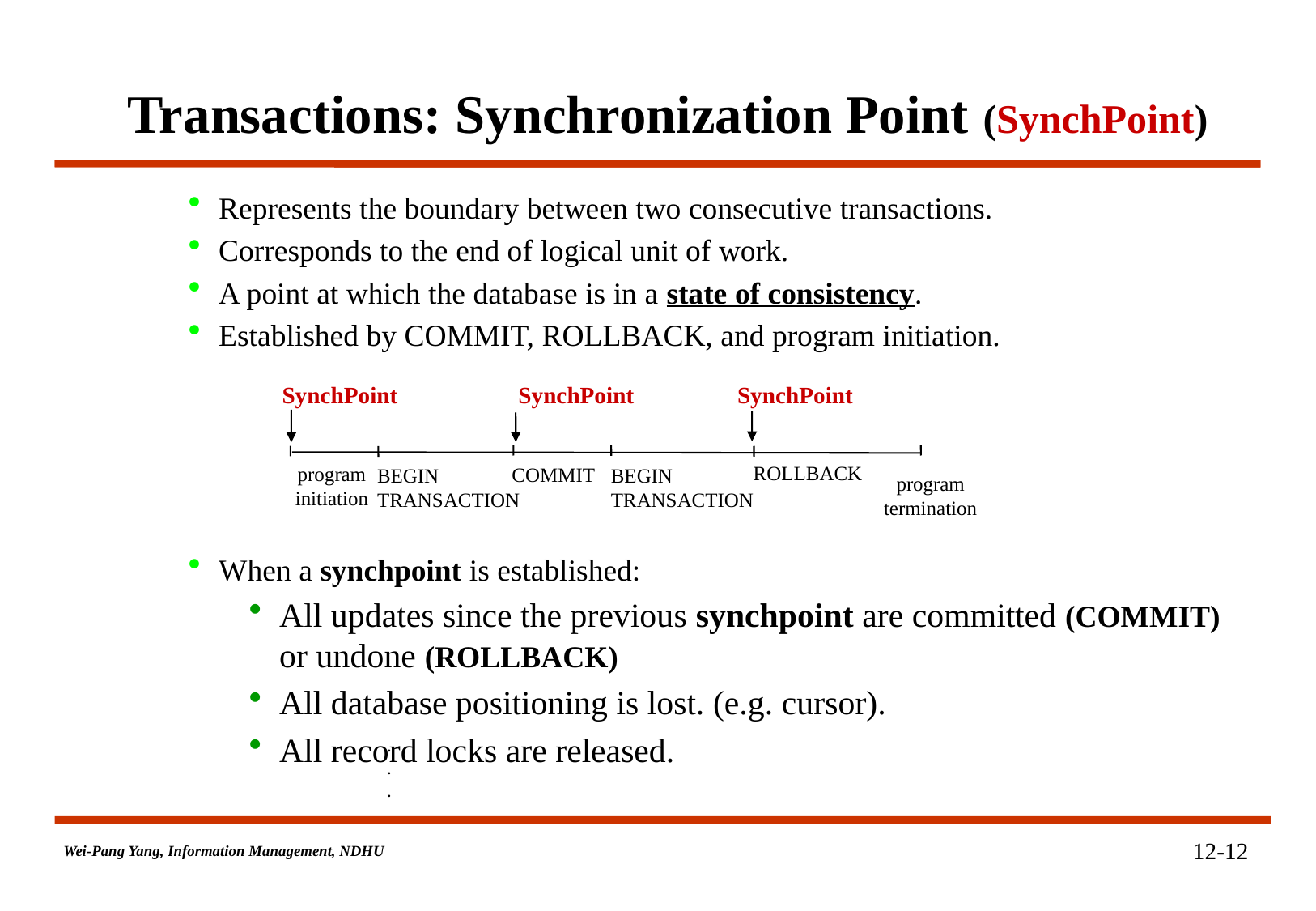

# Transactions: Synchronization Point (SynchPoint)
Represents the boundary between two consecutive transactions.
Corresponds to the end of logical unit of work.
A point at which the database is in a state of consistency.
Established by COMMIT, ROLLBACK, and program initiation.

When a synchpoint is established:
All updates since the previous synchpoint are committed (COMMIT) or undone (ROLLBACK)
All database positioning is lost. (e.g. cursor).
All record locks are released.
SynchPoint
SynchPoint
SynchPoint

ROLLBACK
program
initiation
COMMIT
BEGIN
TRANSACTION
BEGIN
TRANSACTION
program
termination
.
.
.